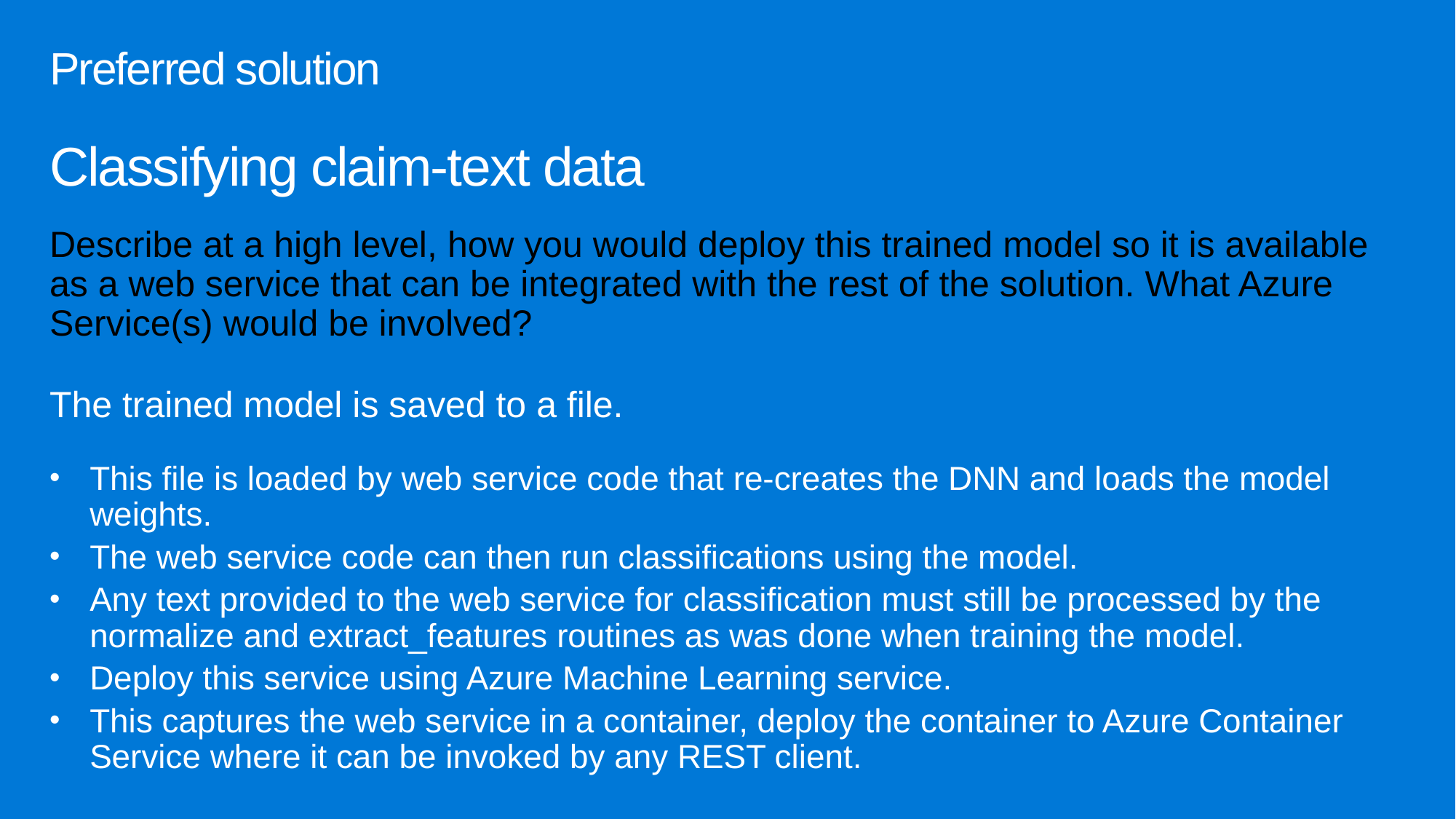

# Preferred solution
Classifying claim-text data
Describe at a high level, how you would deploy this trained model so it is available as a web service that can be integrated with the rest of the solution. What Azure Service(s) would be involved?

The trained model is saved to a file.
This file is loaded by web service code that re-creates the DNN and loads the model weights.
The web service code can then run classifications using the model.
Any text provided to the web service for classification must still be processed by the normalize and extract_features routines as was done when training the model.
Deploy this service using Azure Machine Learning service.
This captures the web service in a container, deploy the container to Azure Container Service where it can be invoked by any REST client.